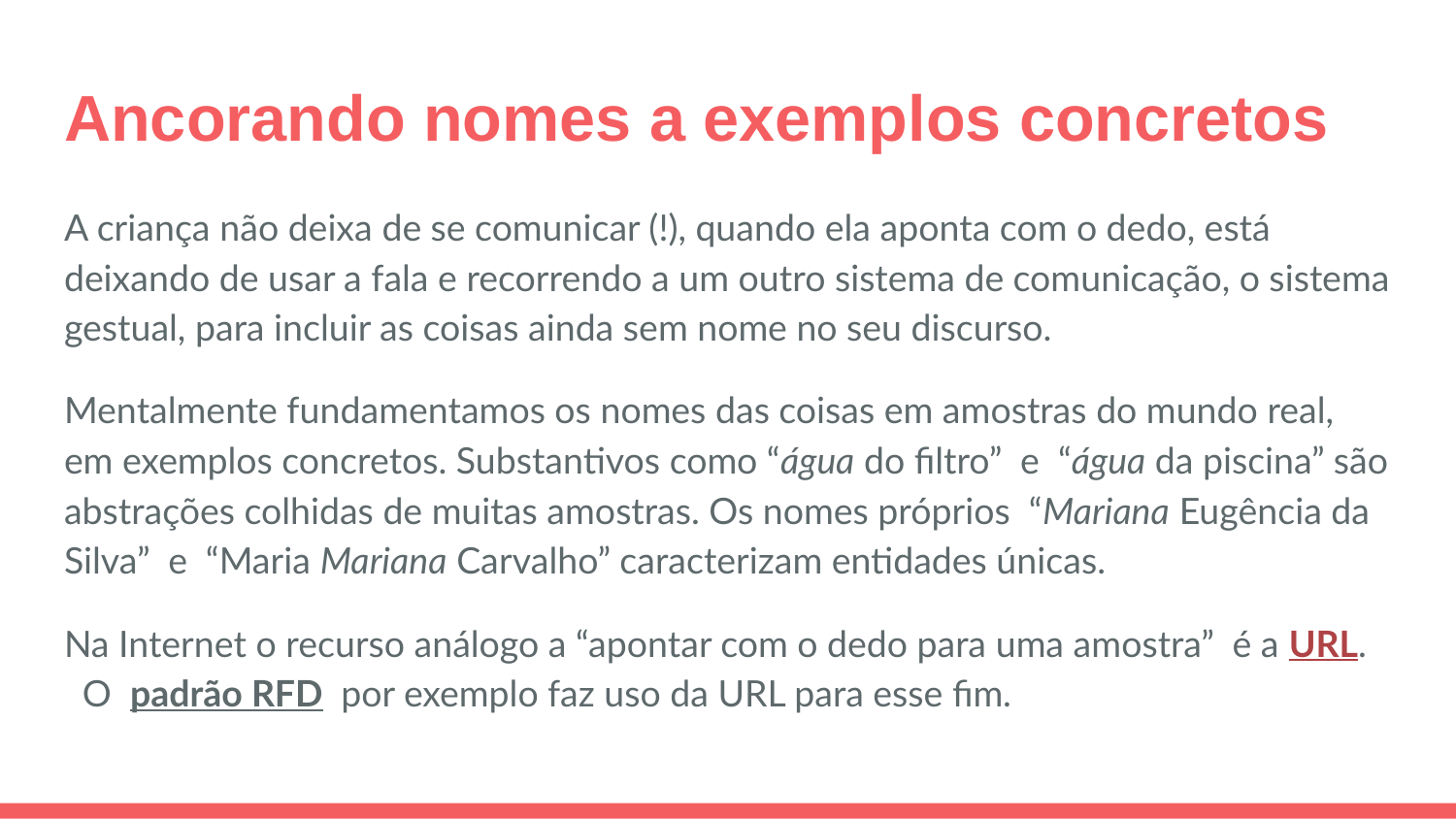

# Ancorando nomes a exemplos concretos
A criança não deixa de se comunicar (!), quando ela aponta com o dedo, está deixando de usar a fala e recorrendo a um outro sistema de comunicação, o sistema gestual, para incluir as coisas ainda sem nome no seu discurso.
Mentalmente fundamentamos os nomes das coisas em amostras do mundo real, em exemplos concretos. Substantivos como “água do filtro”  e  “água da piscina” são abstrações colhidas de muitas amostras. Os nomes próprios  “Mariana Eugência da Silva”  e  “Maria Mariana Carvalho” caracterizam entidades únicas.
Na Internet o recurso análogo a “apontar com o dedo para uma amostra”  é a URL.     O  padrão RFD  por exemplo faz uso da URL para esse fim.